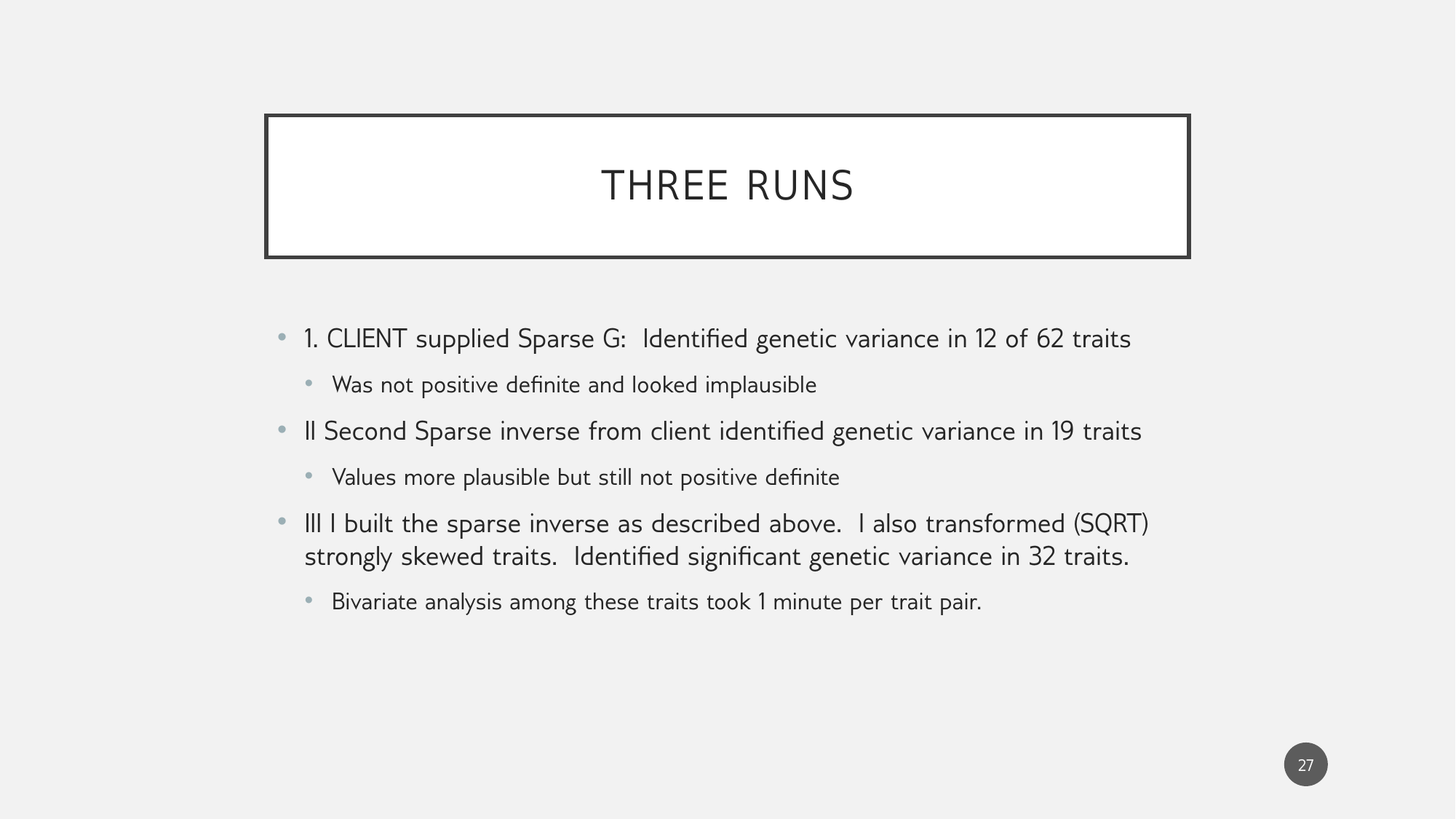

# Three RUNS
1. CLIENT supplied Sparse G:  Identified genetic variance in 12 of 62 traits
Was not positive definite and looked implausible
II Second Sparse inverse from client identified genetic variance in 19 traits
Values more plausible but still not positive definite
III I built the sparse inverse as described above.  I also transformed (SQRT) strongly skewed traits.  Identified significant genetic variance in 32 traits.
Bivariate analysis among these traits took 1 minute per trait pair.

27